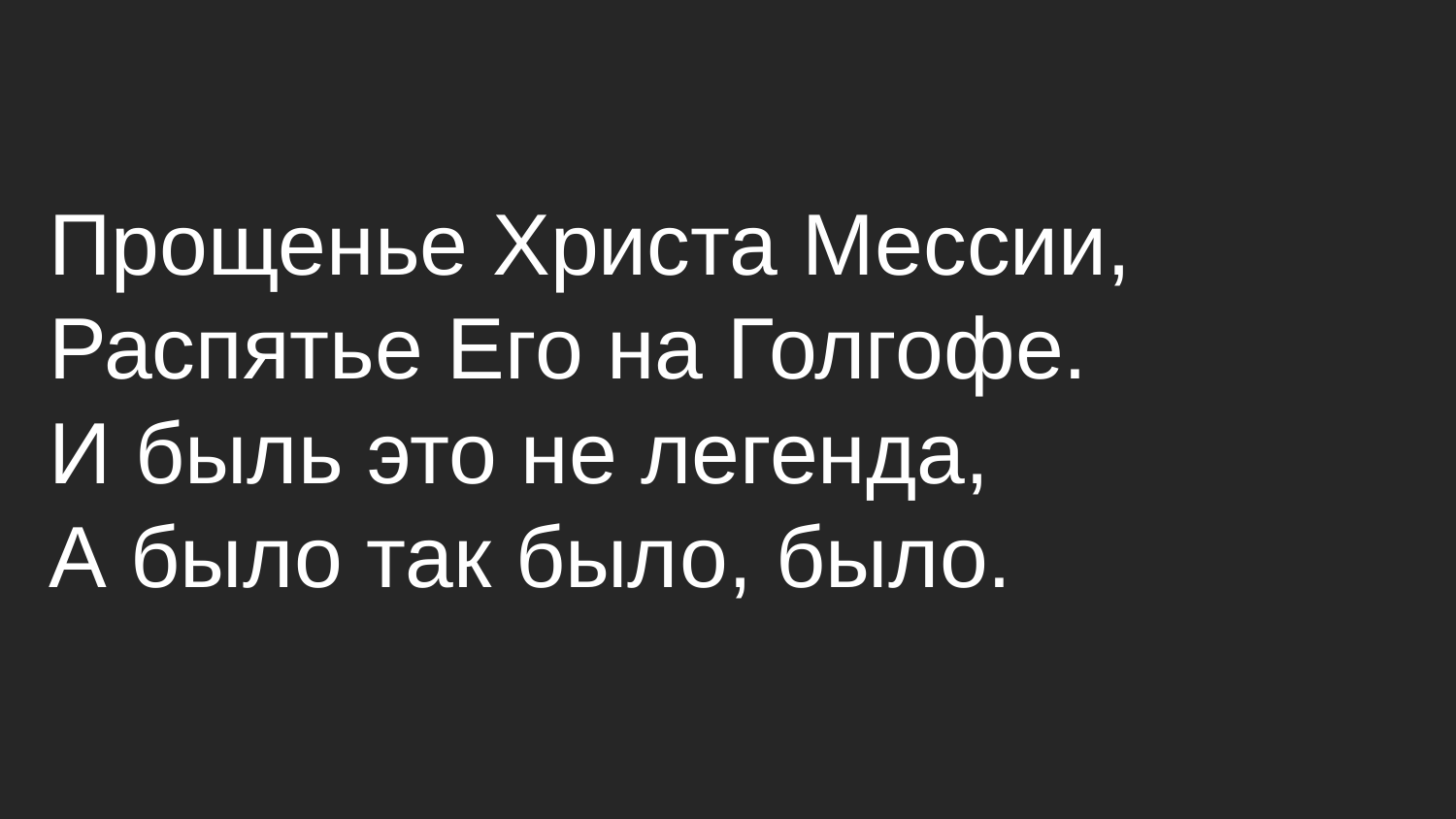

Прощенье Христа Мессии,
Распятье Его на Голгофе.
И быль это не легенда,
А было так было, было.